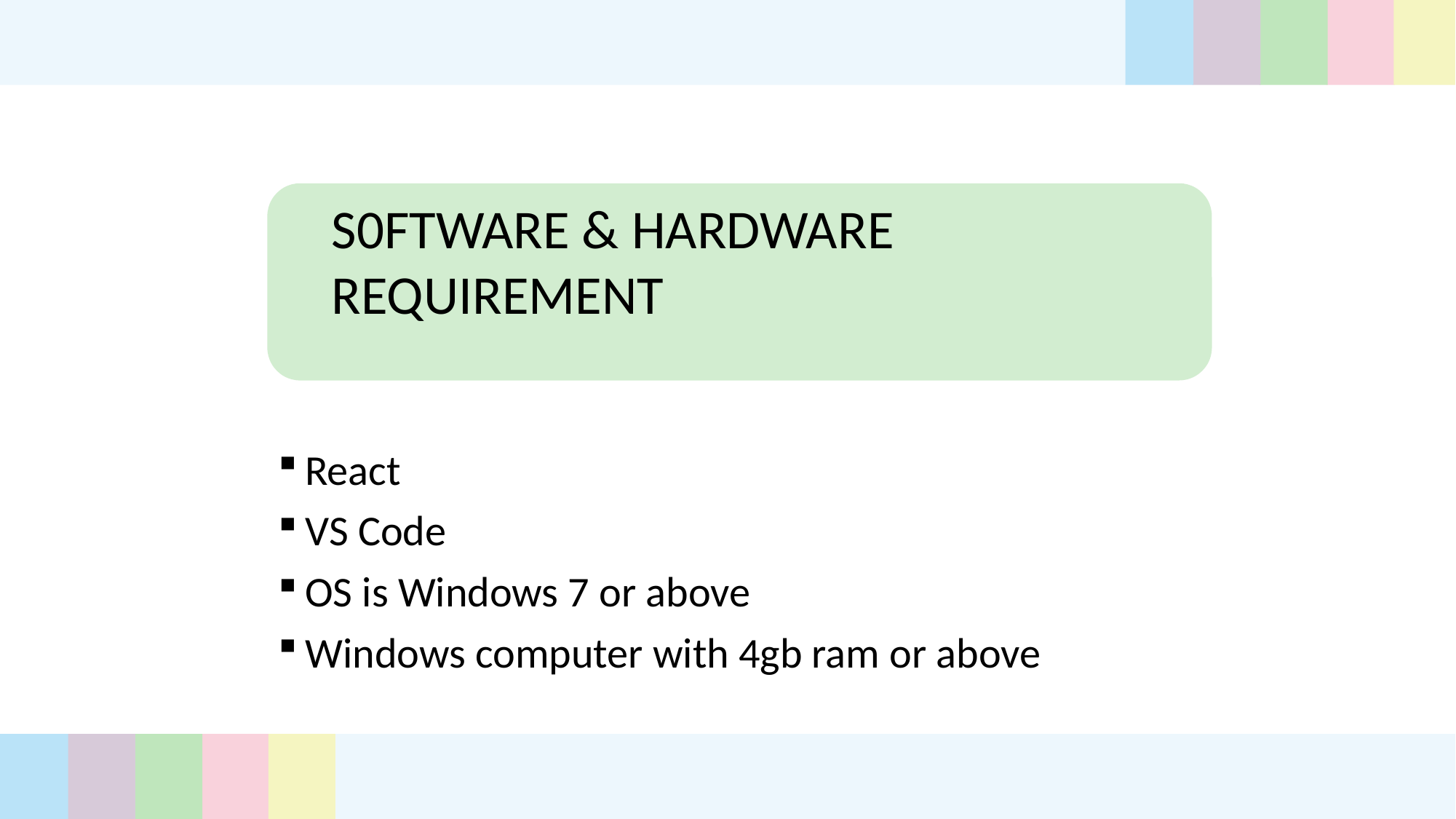

S0FTWARE & HARDWARE REQUIREMENT
React
VS Code
OS is Windows 7 or above
Windows computer with 4gb ram or above